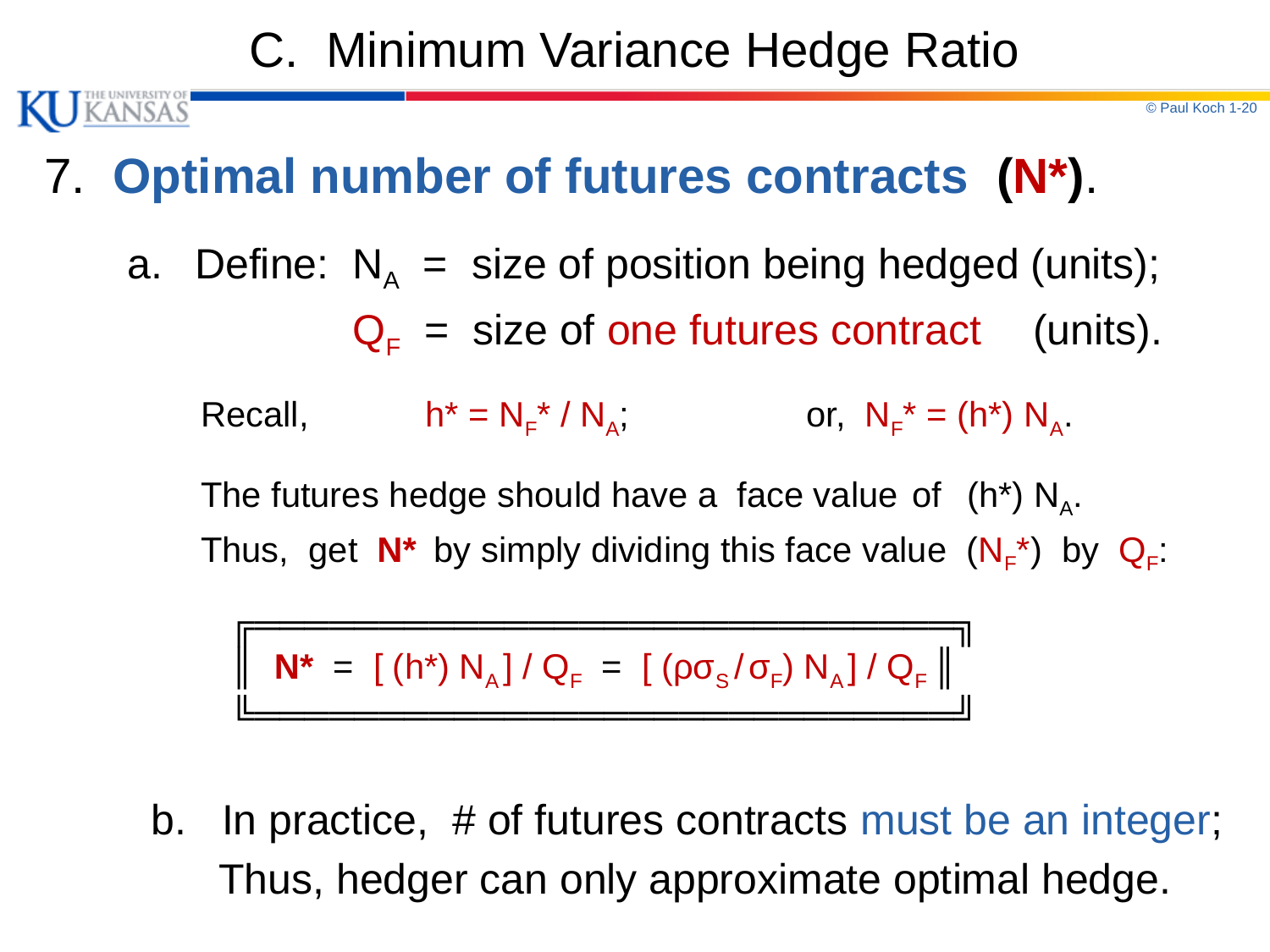

# C.  Minimum Variance Hedge Ratio
© Paul Koch 1-20
7.  Optimal number of futures contracts  (N*).

       a.	  Define:  NA  =  size of position being hedged (units);
		     QF  =  size of one futures contract     (units).

	   Recall,	h* = NF* / NA;		or,  NF* = (h*) NA.

	   The futures hedge should have a  face value  of   (h*) NA.
	   Thus,  get  N*  by simply dividing this face value  (NF*)  by  QF:

	      ╔════════════════════════════╗
	      ║  N*  =  [ (h*) NA ] / QF  =  [ (ρσS / σF) NA ] / QF ║
	      ╚════════════════════════════╝

         b.   In practice,  # of futures contracts must be an integer;
	    Thus, hedger can only approximate optimal hedge.